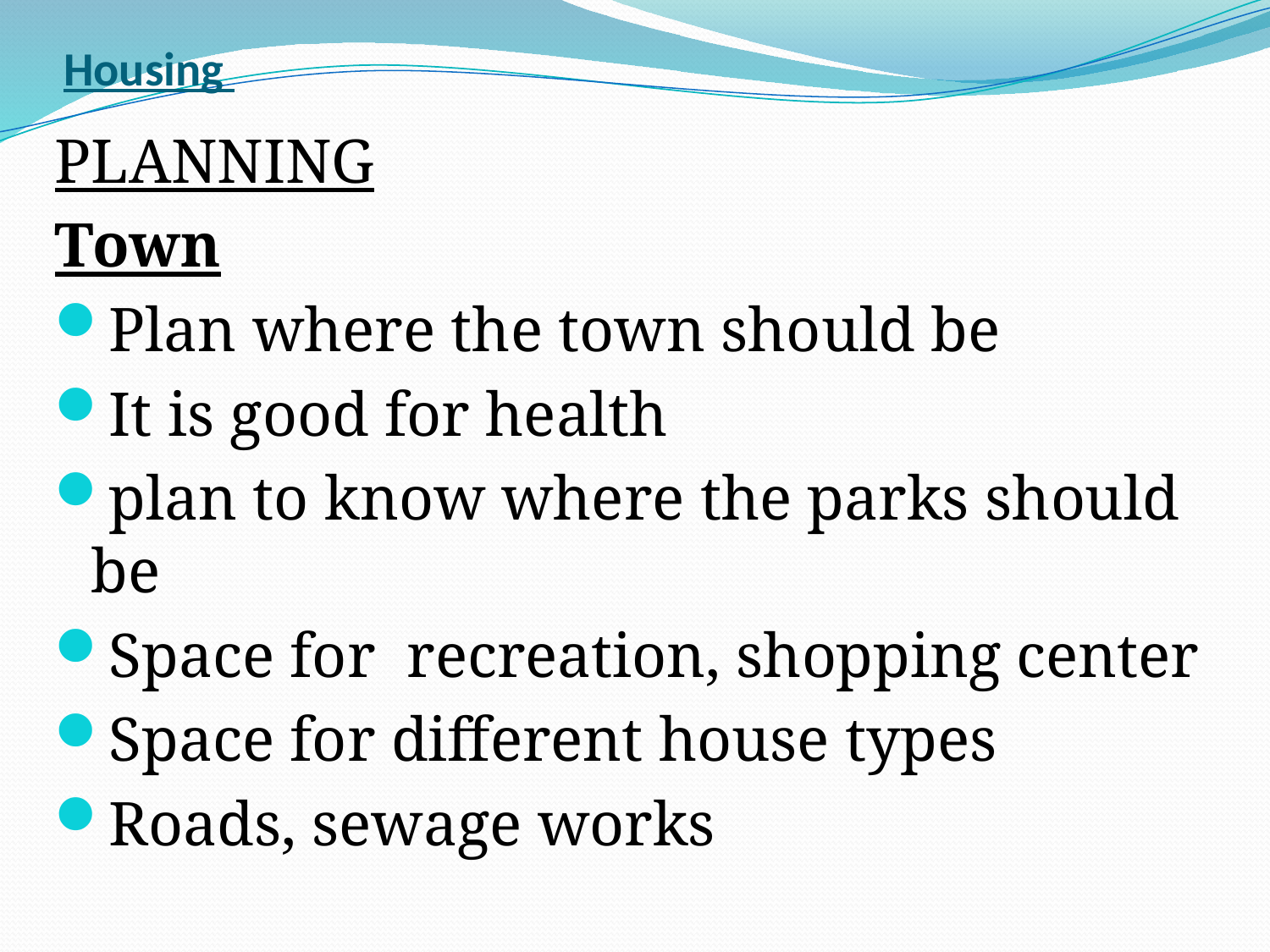

# Housing
PLANNING
Town
Plan where the town should be
It is good for health
plan to know where the parks should be
Space for  recreation, shopping center
Space for different house types
Roads, sewage works